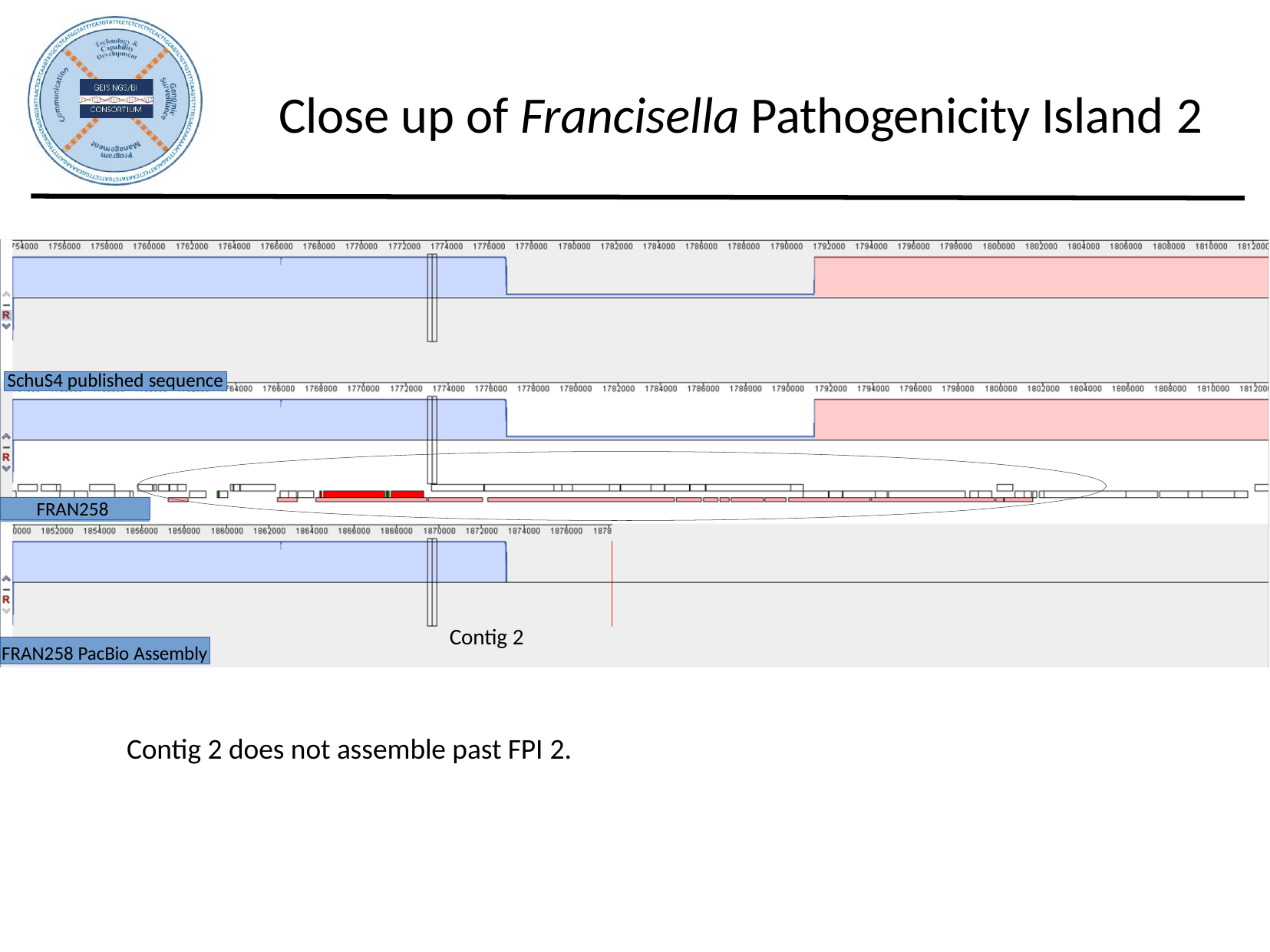

# Close up of Francisella Pathogenicity Island 2

SchuS4 published sequence

FRAN258
Contig 2
FRAN258 PacBio Assembly
Contig 2 does not assemble past FPI 2.